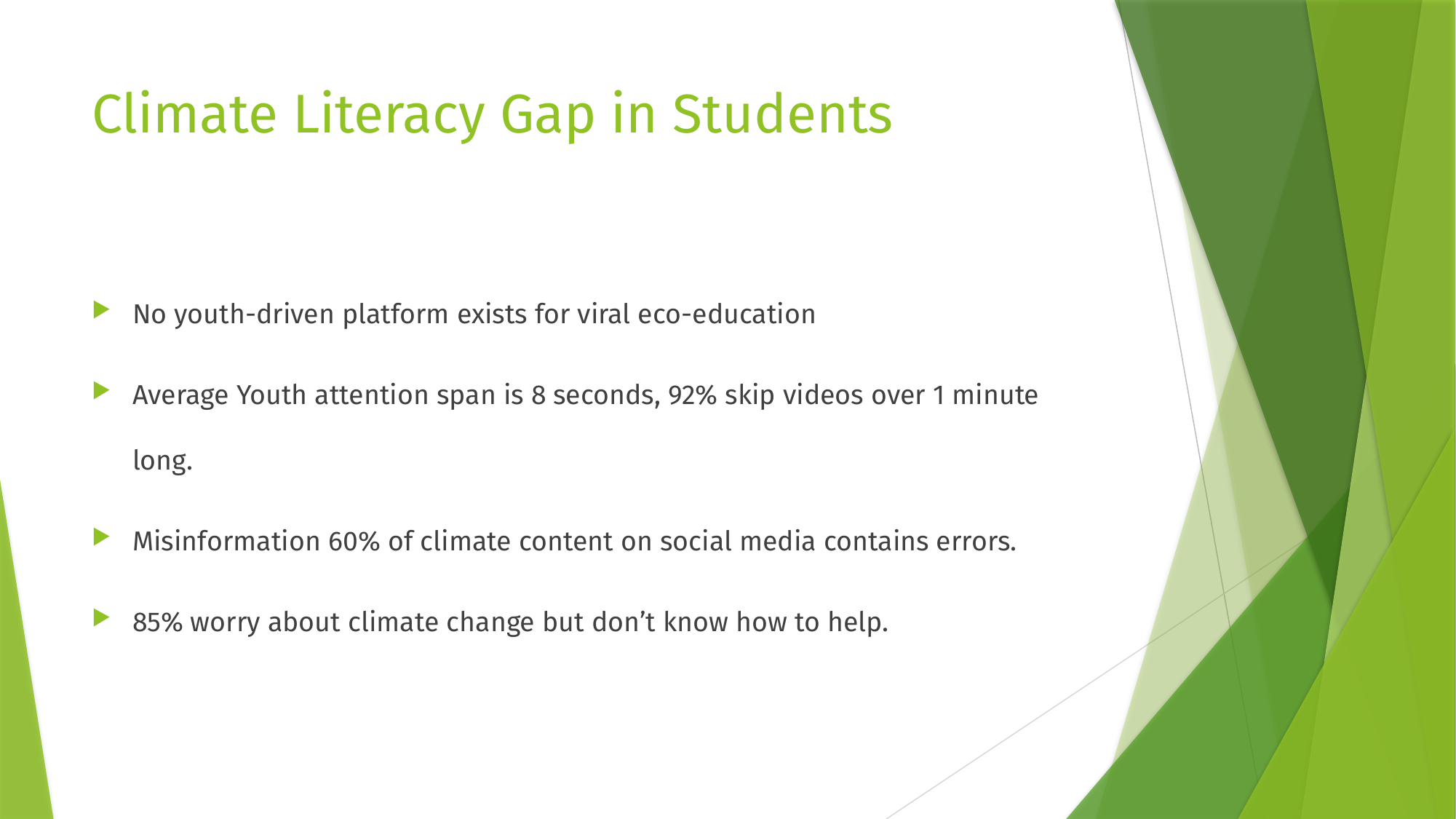

# Climate Literacy Gap in Students
No youth-driven platform exists for viral eco-education
Average Youth attention span is 8 seconds, 92% skip videos over 1 minute long.
Misinformation 60% of climate content on social media contains errors.
85% worry about climate change but don’t know how to help.